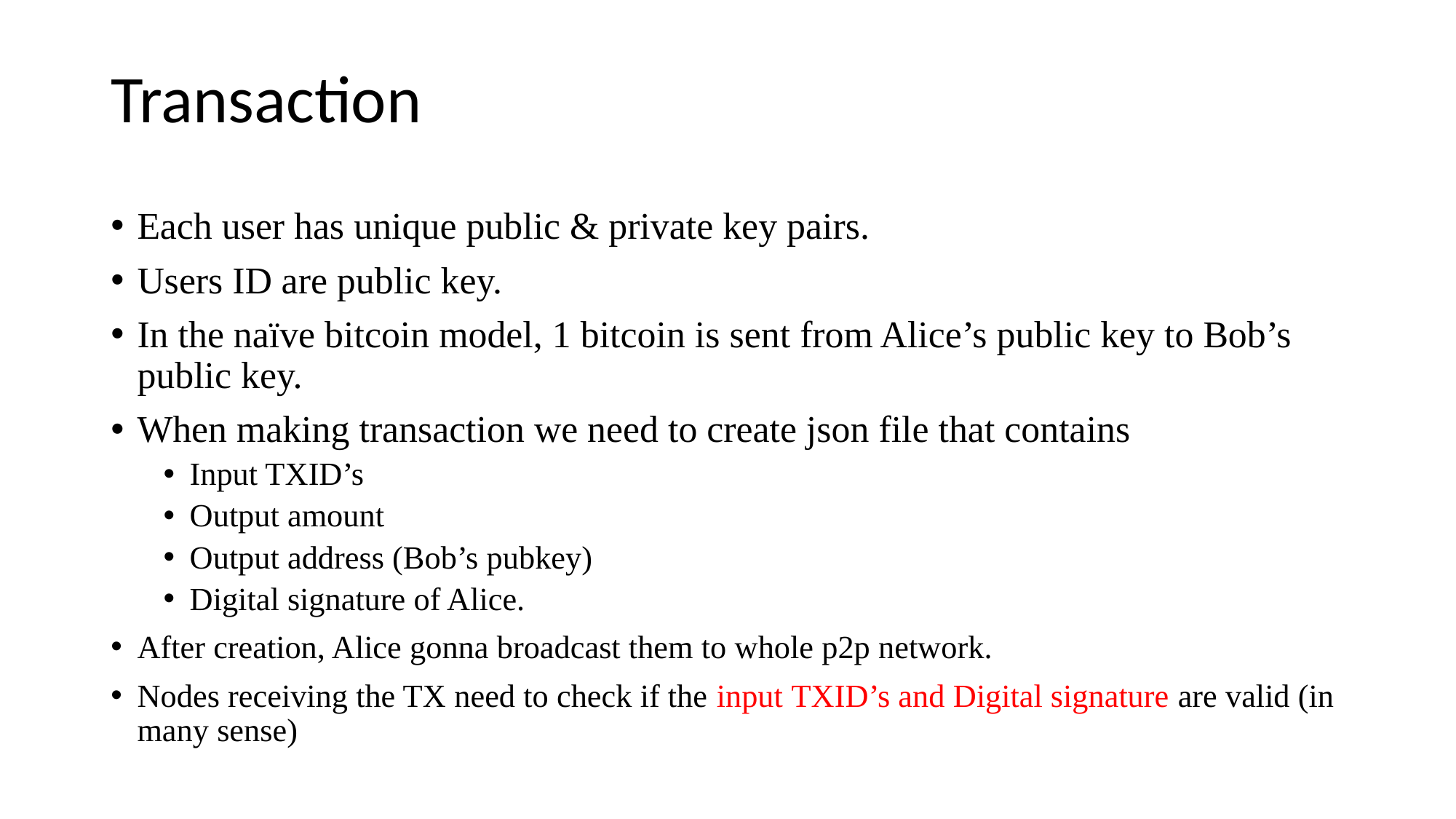

# Transaction

Each user has unique public & private key pairs.
Users ID are public key.
In the naïve bitcoin model, 1 bitcoin is sent from Alice’s public key to Bob’s public key.
When making transaction we need to create json file that contains
Input TXID’s
Output amount
Output address (Bob’s pubkey)
Digital signature of Alice.
After creation, Alice gonna broadcast them to whole p2p network.
Nodes receiving the TX need to check if the input TXID’s and Digital signature are valid (in many sense)